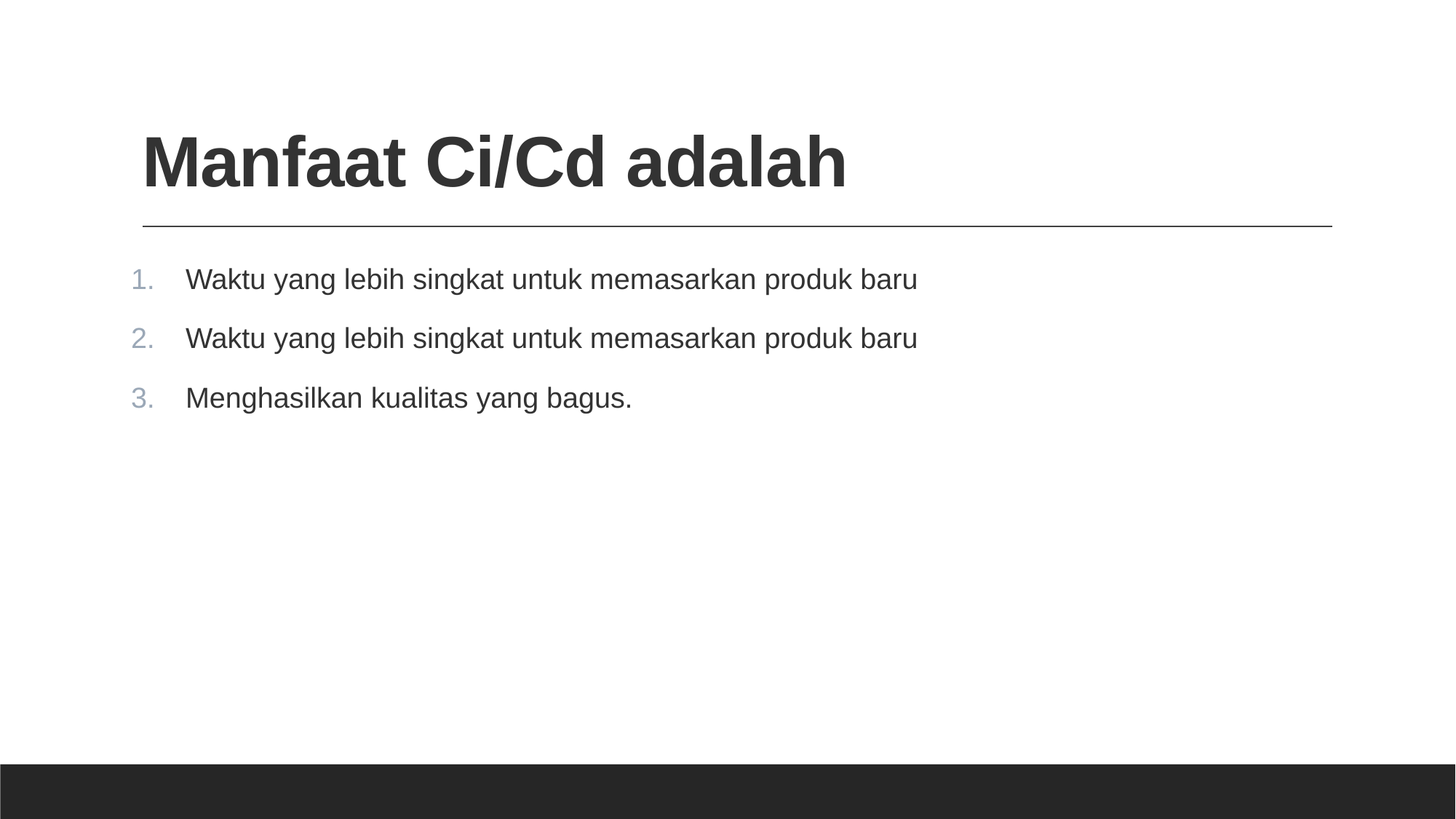

# Manfaat Ci/Cd adalah
Waktu yang lebih singkat untuk memasarkan produk baru
Waktu yang lebih singkat untuk memasarkan produk baru
Menghasilkan kualitas yang bagus.